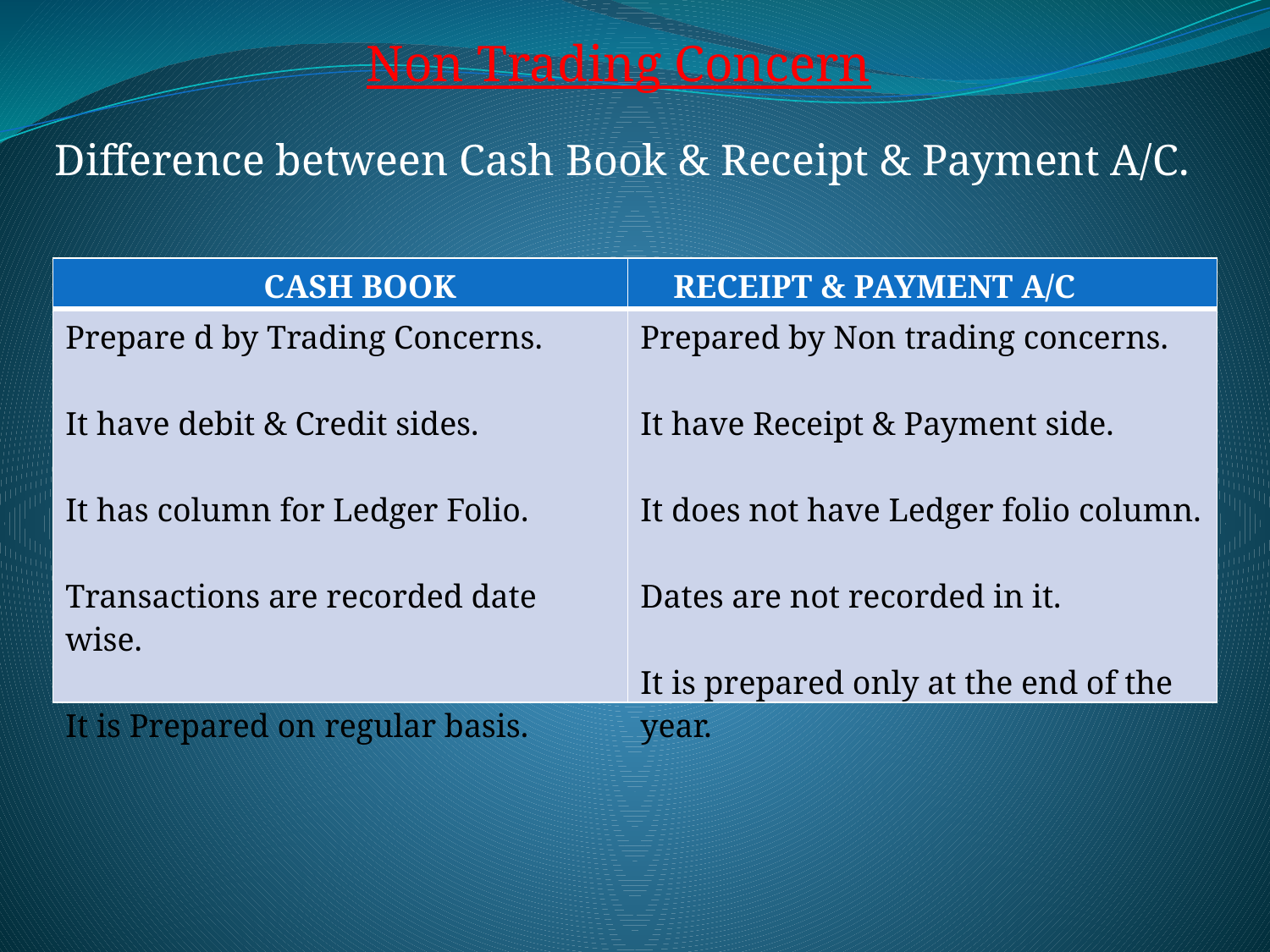

Non Trading Concern
Difference between Cash Book & Receipt & Payment A/C.
| CASH BOOK | RECEIPT & PAYMENT A/C |
| --- | --- |
| Prepare d by Trading Concerns. It have debit & Credit sides. It has column for Ledger Folio. Transactions are recorded date wise. It is Prepared on regular basis. | Prepared by Non trading concerns. It have Receipt & Payment side. It does not have Ledger folio column. Dates are not recorded in it. It is prepared only at the end of the year. |